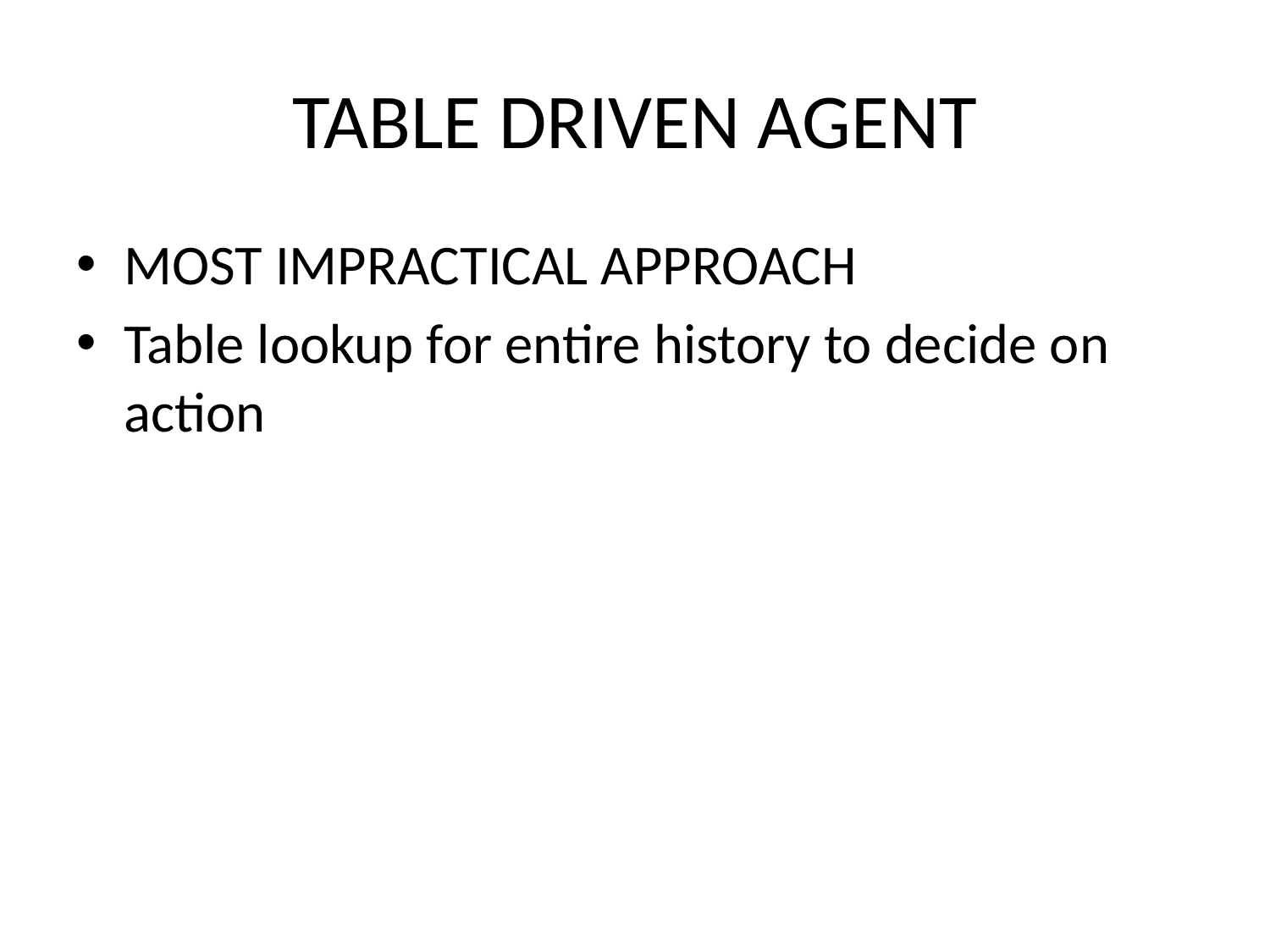

# TABLE DRIVEN AGENT
MOST IMPRACTICAL APPROACH
Table lookup for entire history to decide on action